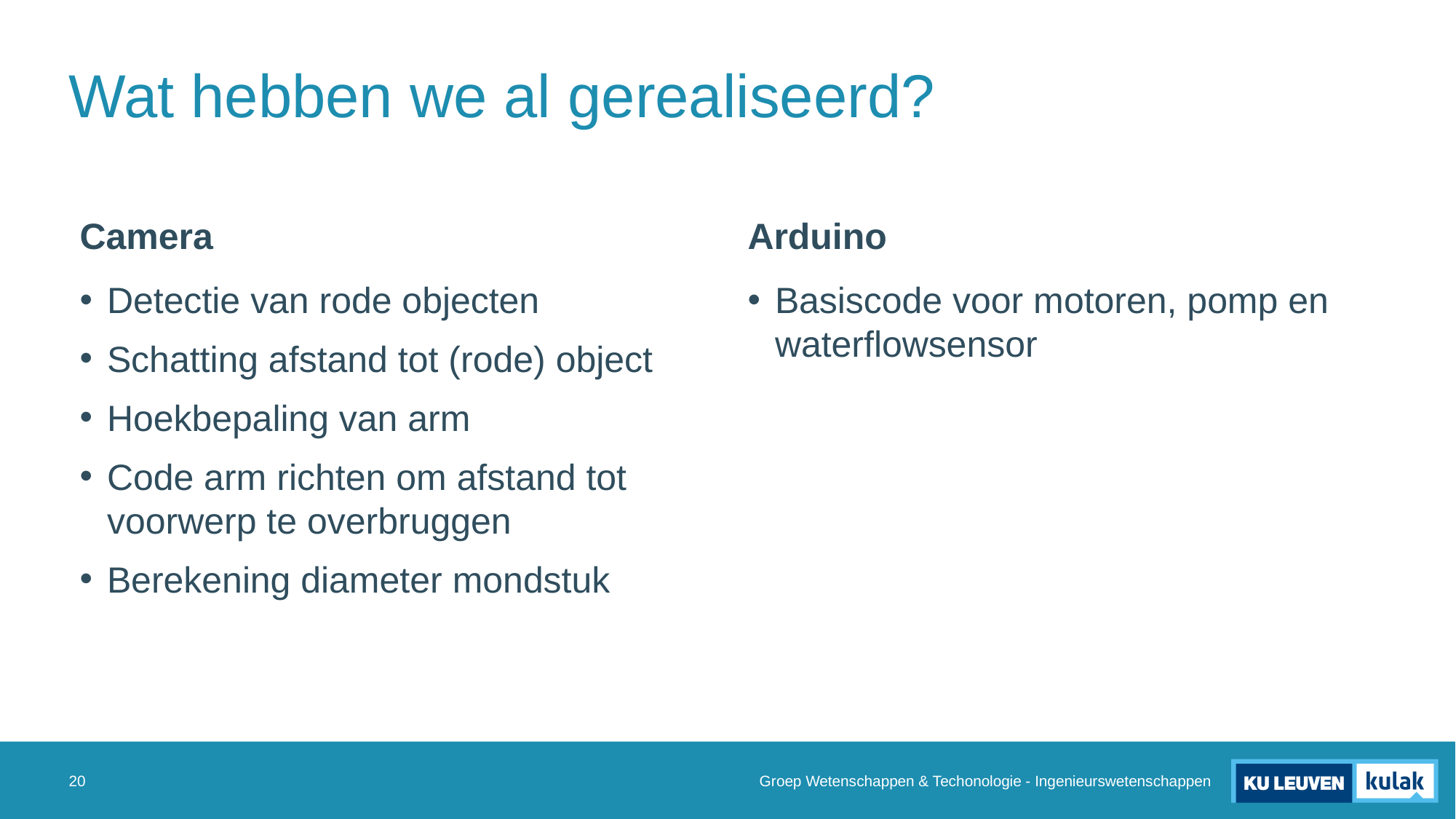

# Wat hebben we al gerealiseerd?
Camera
Arduino
Detectie van rode objecten
Schatting afstand tot (rode) object
Hoekbepaling van arm
Code arm richten om afstand tot voorwerp te overbruggen
Berekening diameter mondstuk

Basiscode voor motoren, pomp en waterflowsensor
Groep Wetenschappen & Techonologie - Ingenieurswetenschappen
20